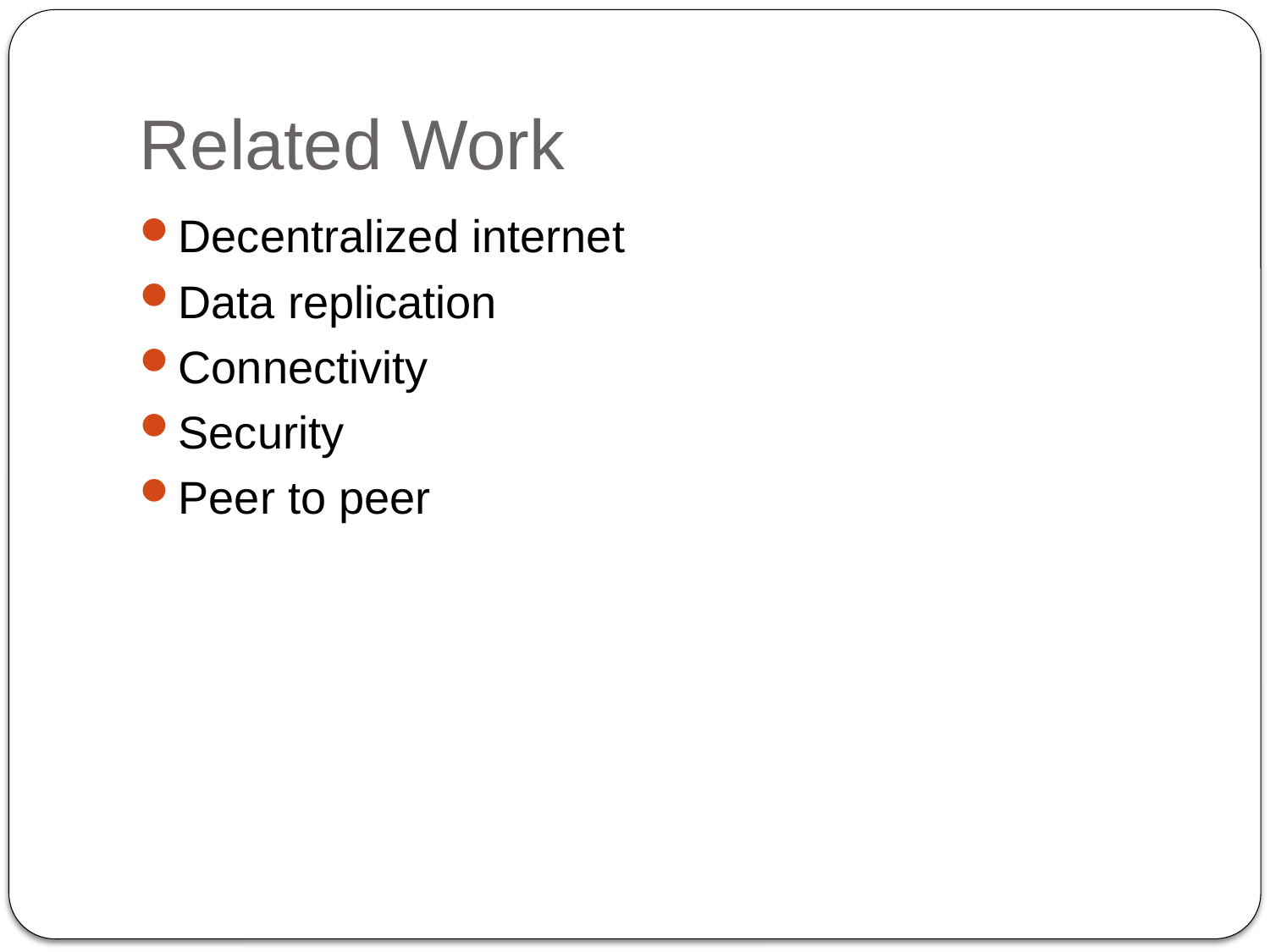

# Related Work
Decentralized internet
Data replication
Connectivity
Security
Peer to peer